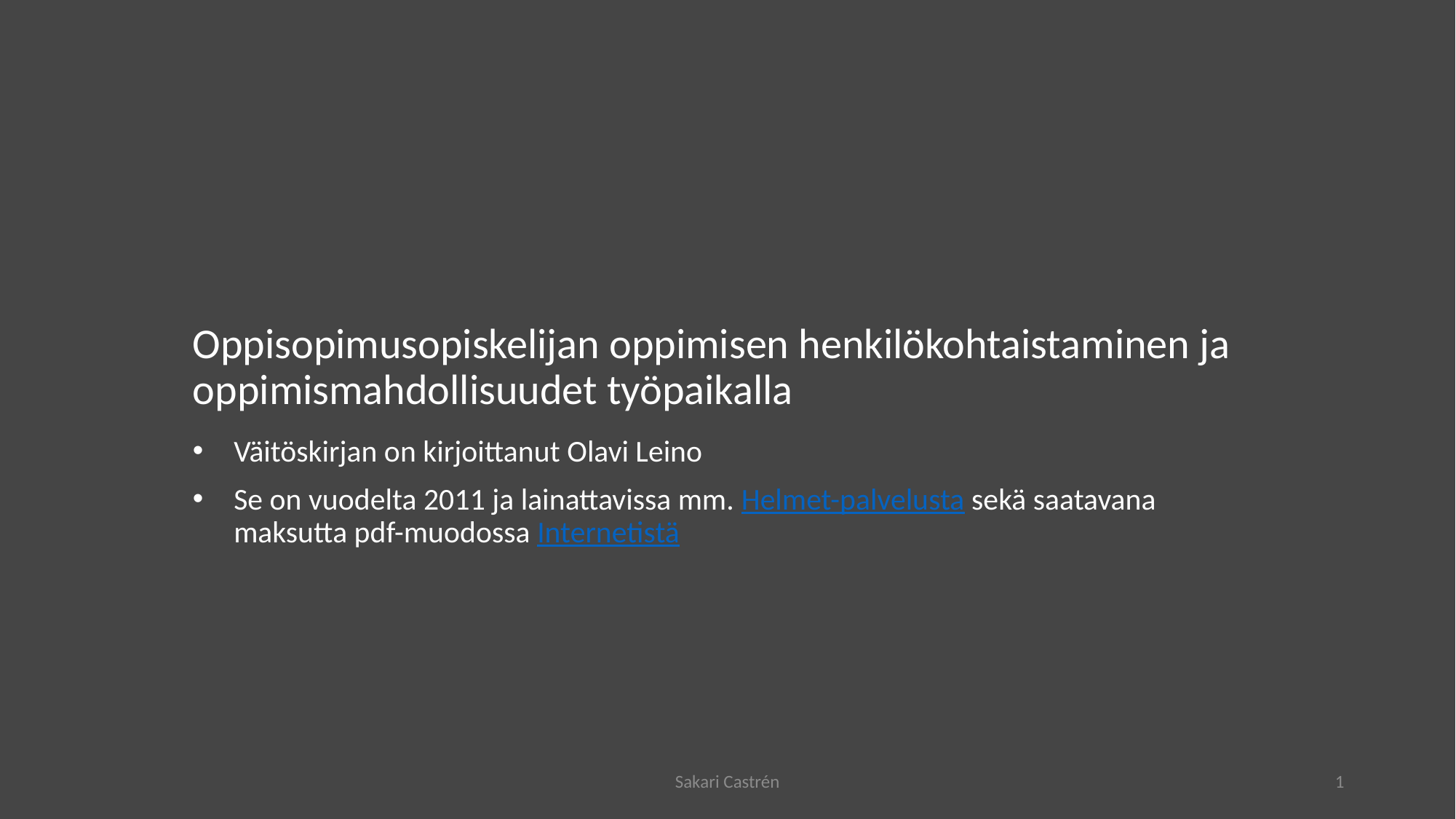

# Oppisopimusopiskelijan oppimisen henkilökohtaistaminen ja oppimismahdollisuudet työpaikalla
Väitöskirjan on kirjoittanut Olavi Leino
Se on vuodelta 2011 ja lainattavissa mm. Helmet-palvelusta sekä saatavana maksutta pdf-muodossa Internetistä

Sakari Castrén
1